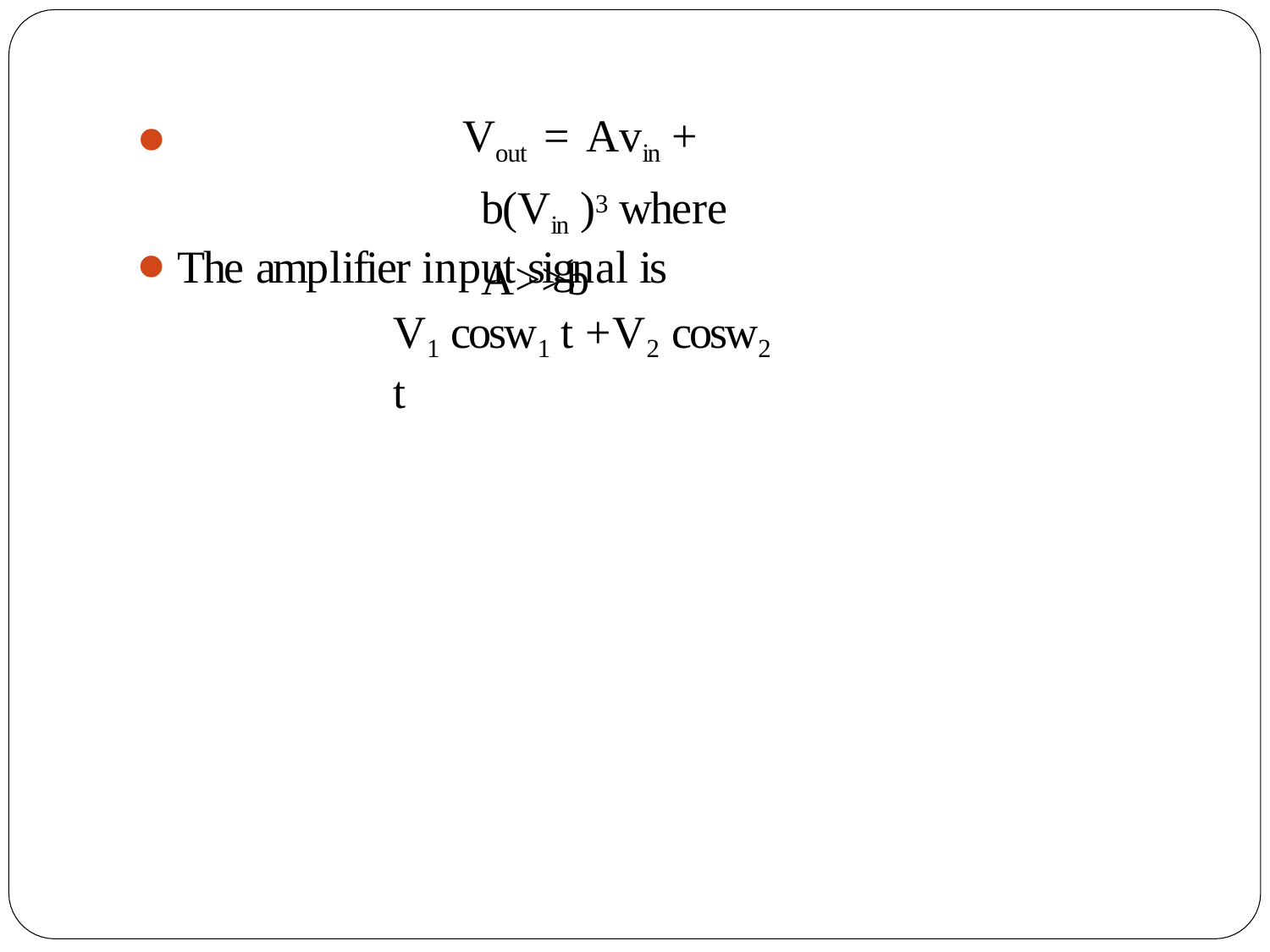

# Vout  = Avin + b(Vin )3  where A>>b
⚫
The amplifier input signal is
V1 cosw1 t +V2 cosw2 t